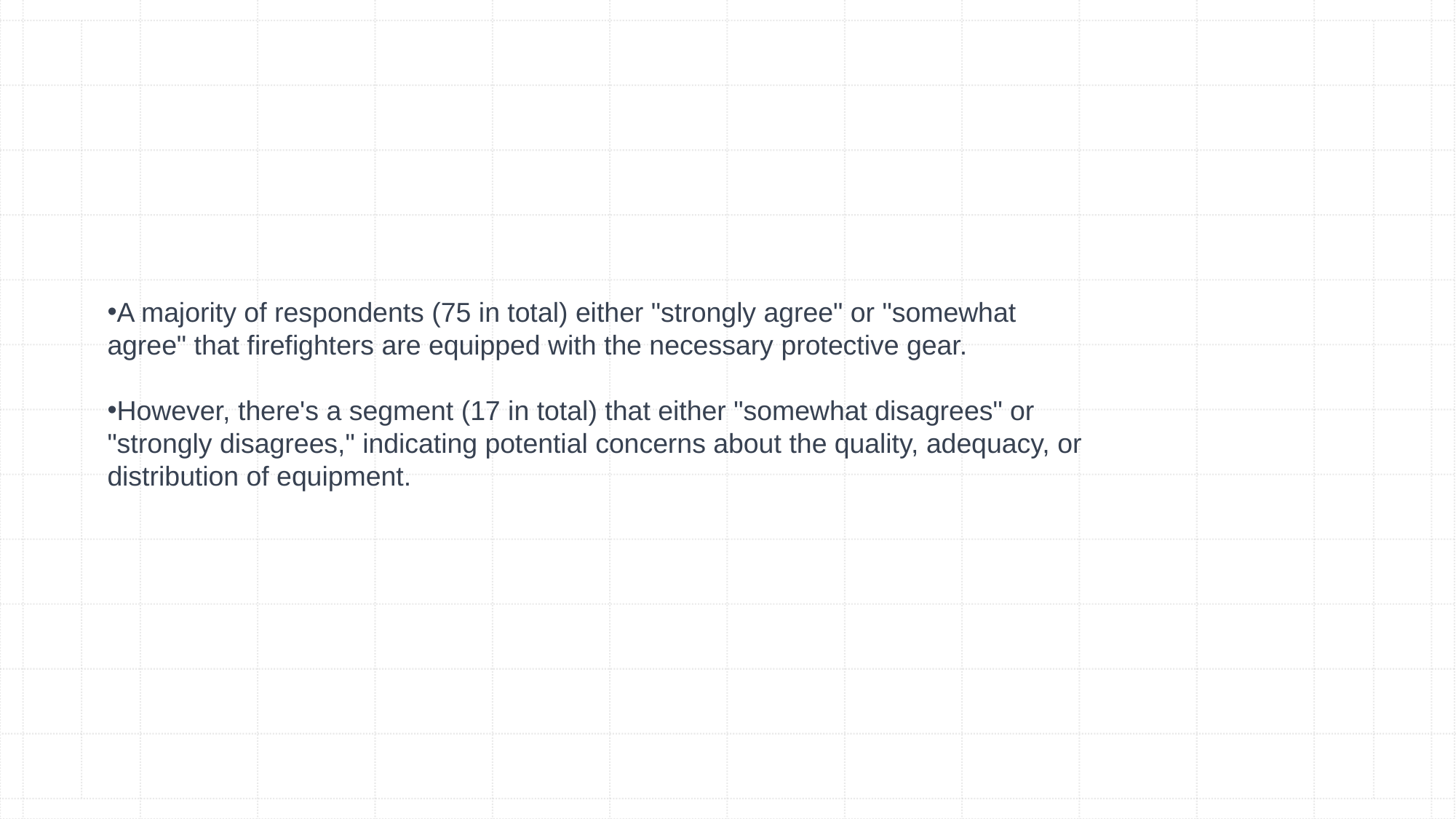

A majority of respondents (75 in total) either "strongly agree" or "somewhat agree" that firefighters are equipped with the necessary protective gear.

However, there's a segment (17 in total) that either "somewhat disagrees" or "strongly disagrees," indicating potential concerns about the quality, adequacy, or distribution of equipment.